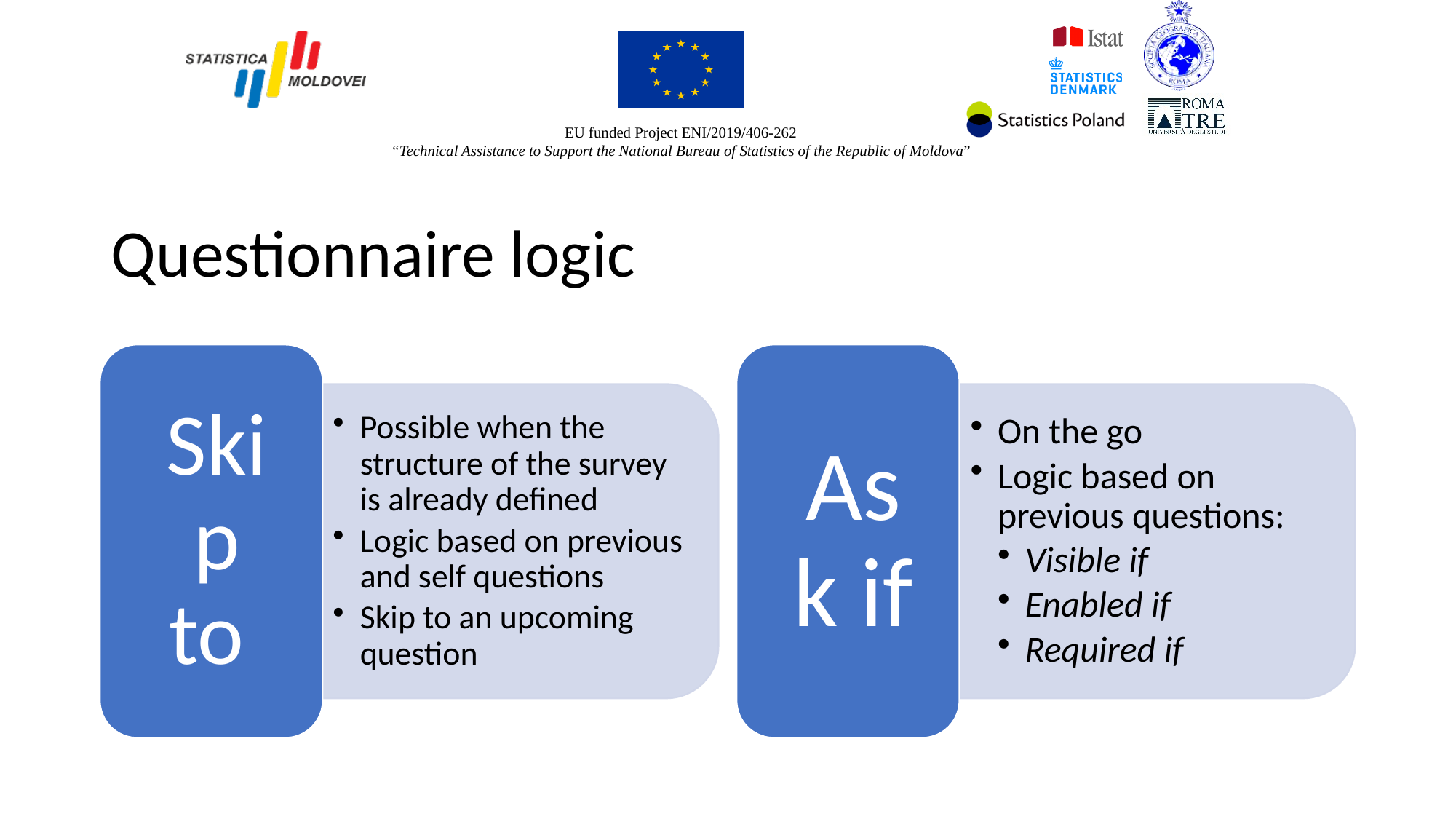

# Questionnaire logic
Possible when the structure of the survey is already defined
Logic based on previous and self questions
Skip to an upcoming question
Skip to
On the go
Logic based on previous questions:
Visible if
Enabled if
Required if
Ask if